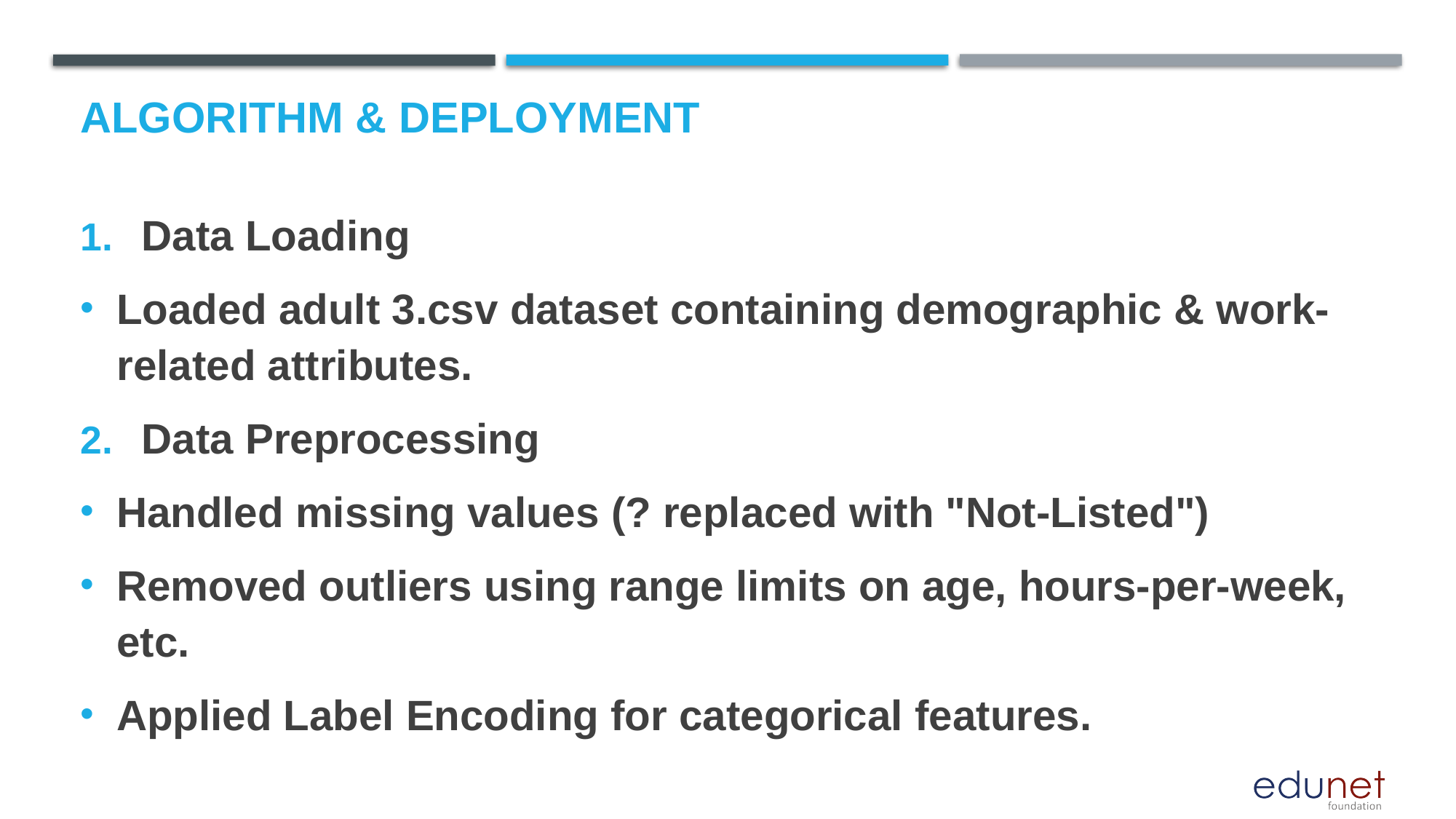

# Algorithm & Deployment
Data Loading
Loaded adult 3.csv dataset containing demographic & work-related attributes.
Data Preprocessing
Handled missing values (? replaced with "Not-Listed")
Removed outliers using range limits on age, hours-per-week, etc.
Applied Label Encoding for categorical features.